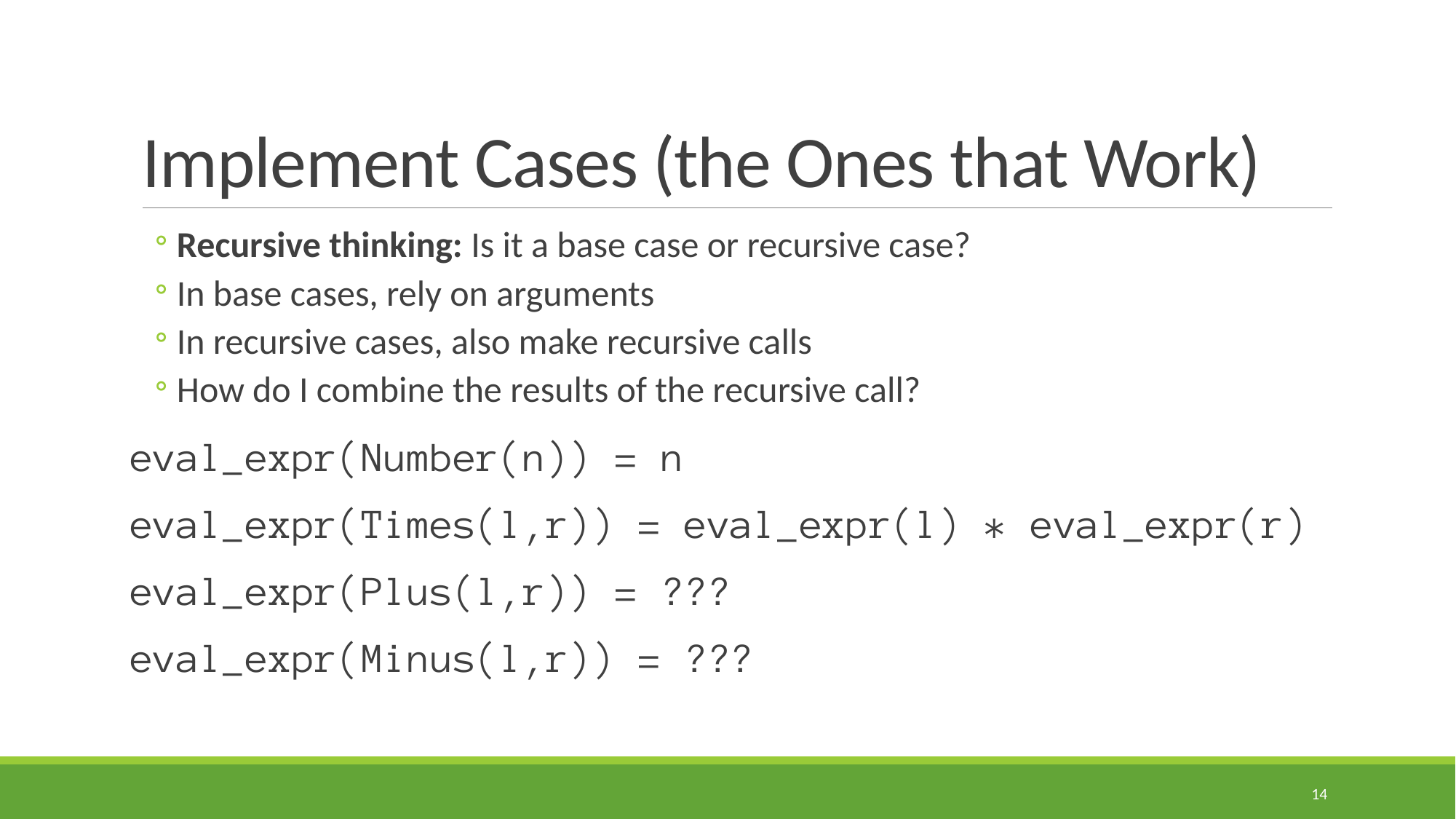

# Implement Cases (the Ones that Work)
Recursive thinking: Is it a base case or recursive case?
In base cases, rely on arguments
In recursive cases, also make recursive calls
How do I combine the results of the recursive call?
eval_expr(Number(n)) = n
eval_expr(Times(l,r)) = eval_expr(l) * eval_expr(r)
eval_expr(Plus(l,r)) = ???
eval_expr(Minus(l,r)) = ???
14